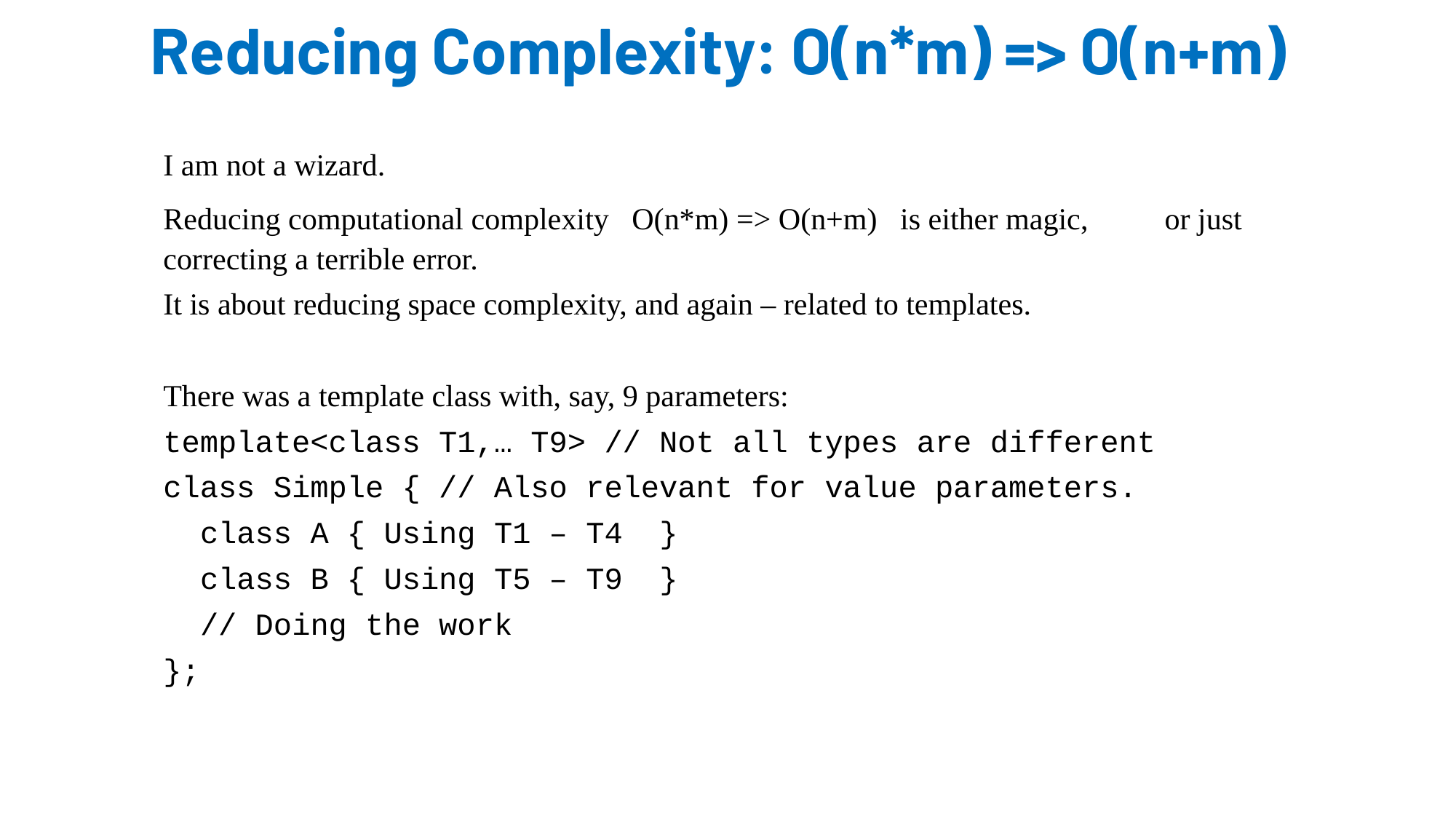

Reducing Complexity: O(n*m) => O(n+m)
I am not a wizard.
Reducing computational complexity   O(n*m) => O(n+m)   is either magic,          or just correcting a terrible error.
It is about reducing space complexity, and again – related to templates.

There was a template class with, say, 9 parameters:
template<class T1,… T9> // Not all types are different
class Simple { // Also relevant for value parameters.
  class A { Using T1 – T4  }
  class B { Using T5 – T9  }
  // Doing the work
};